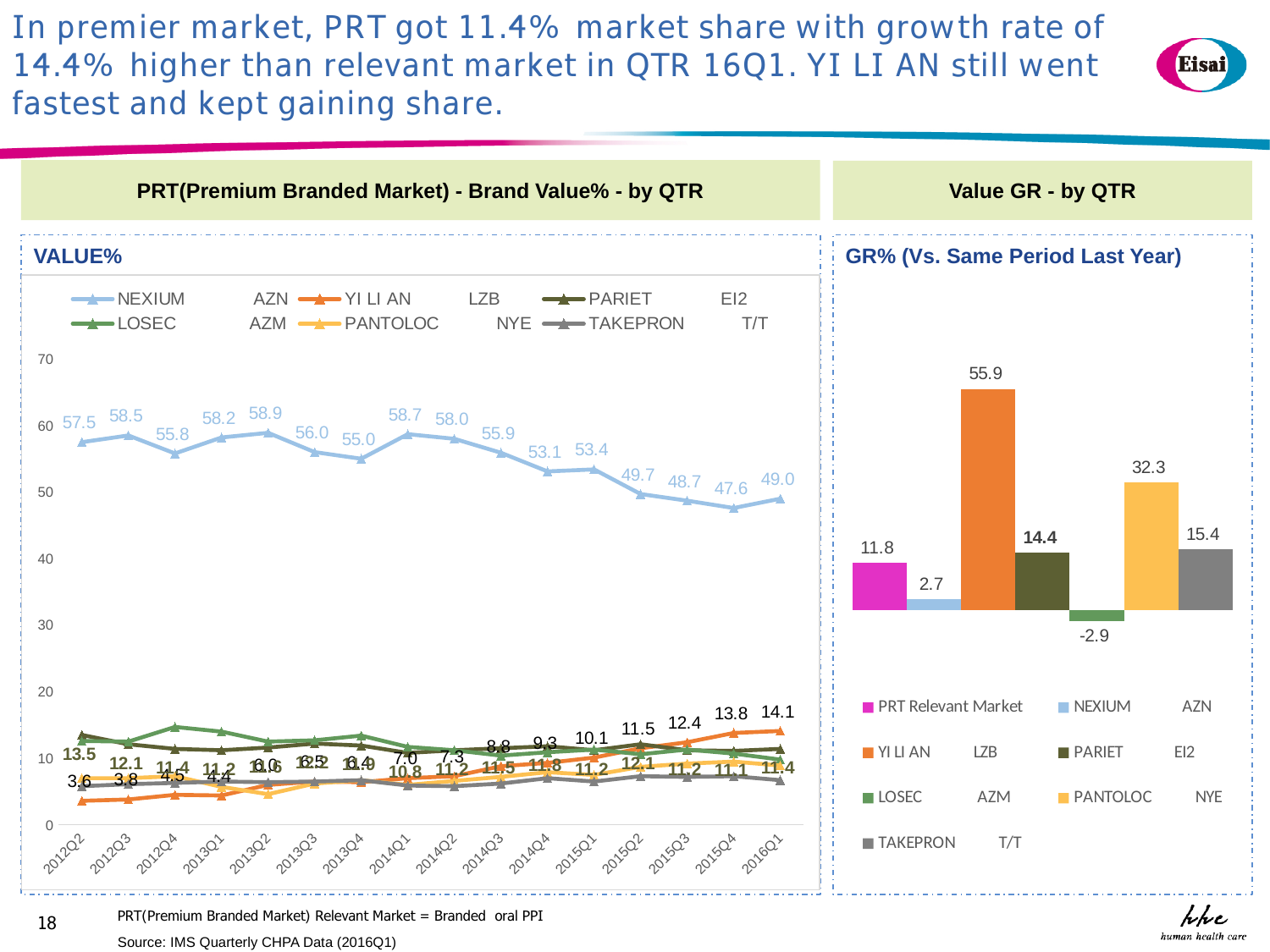

In premier market, PRT got 11.4% market share with growth rate of 14.4% higher than relevant market in QTR 16Q1. YI LI AN still went fastest and kept gaining share.
PRT(Premium Branded Market) - Brand Value% - by QTR
Value GR - by QTR

VALUE%
GR% (Vs. Same Period Last Year)

### Chart

| Category | NEXIUM             AZN | YI LI AN           LZB | PARIET             EI2 | LOSEC              AZM | PANTOLOC           NYE | TAKEPRON           T/T |
|---|---|---|---|---|---|---|
| 2012Q2 | 57.5 | 3.6 | 13.5 | 12.6 | 7.0 | 5.8 |
| 2012Q3 | 58.5 | 3.8 | 12.1 | 12.5 | 7.0 | 6.1 |
| 2012Q4 | 55.8 | 4.5 | 11.4 | 14.7 | 7.3 | 6.3 |
| 2013Q1 | 58.2 | 4.4 | 11.2 | 14.0 | 5.7 | 6.5 |
| 2013Q2 | 58.9 | 6.0 | 11.6 | 12.5 | 4.6 | 6.4 |
| 2013Q3 | 56.0 | 6.5 | 12.2 | 12.7 | 6.2 | 6.5 |
| 2013Q4 | 55.0 | 6.4 | 11.9 | 13.4 | 6.7 | 6.7 |
| 2014Q1 | 58.7 | 7.0 | 10.8 | 11.7 | 6.0 | 5.9 |
| 2014Q2 | 58.0 | 7.3 | 11.2 | 11.2 | 6.6 | 5.8 |
| 2014Q3 | 55.9 | 8.8 | 11.5 | 10.4 | 7.2 | 6.2 |
| 2014Q4 | 53.1 | 9.3 | 11.8 | 10.9 | 7.9 | 7.0 |
| 2015Q1 | 53.4 | 10.1 | 11.2 | 11.3 | 7.5 | 6.5 |
| 2015Q2 | 49.7 | 11.5 | 12.1 | 10.6 | 8.7 | 7.3 |
| 2015Q3 | 48.7 | 12.4 | 11.2 | 11.3 | 9.2 | 7.2 |
| 2015Q4 | 47.6 | 13.8 | 11.1 | 10.7 | 9.5 | 7.3 |
| 2016Q1 | 49.0 | 14.1 | 11.4 | 9.8 | 8.9 | 6.7 |

### Chart

| Category |  |  |  |  |  |  |  |
|---|---|---|---|---|---|---|---|
PRT(Premium Branded Market) Relevant Market = Branded  oral PPI
18
Source: IMS Quarterly CHPA Data (2016Q1)